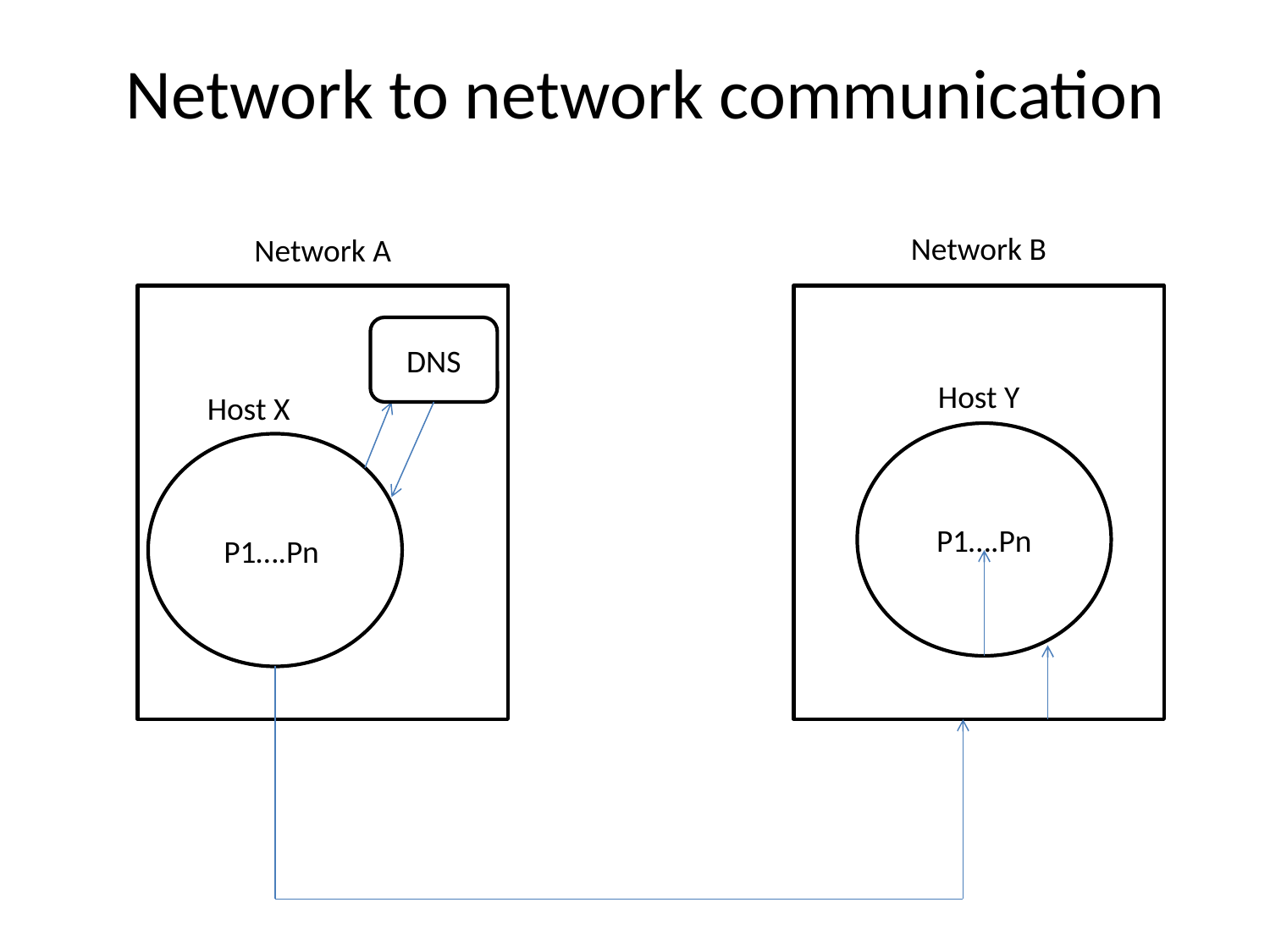

Network to network communication
Network B
Network A

DNS
Host Y
Host X
P1….Pn
P1….Pn